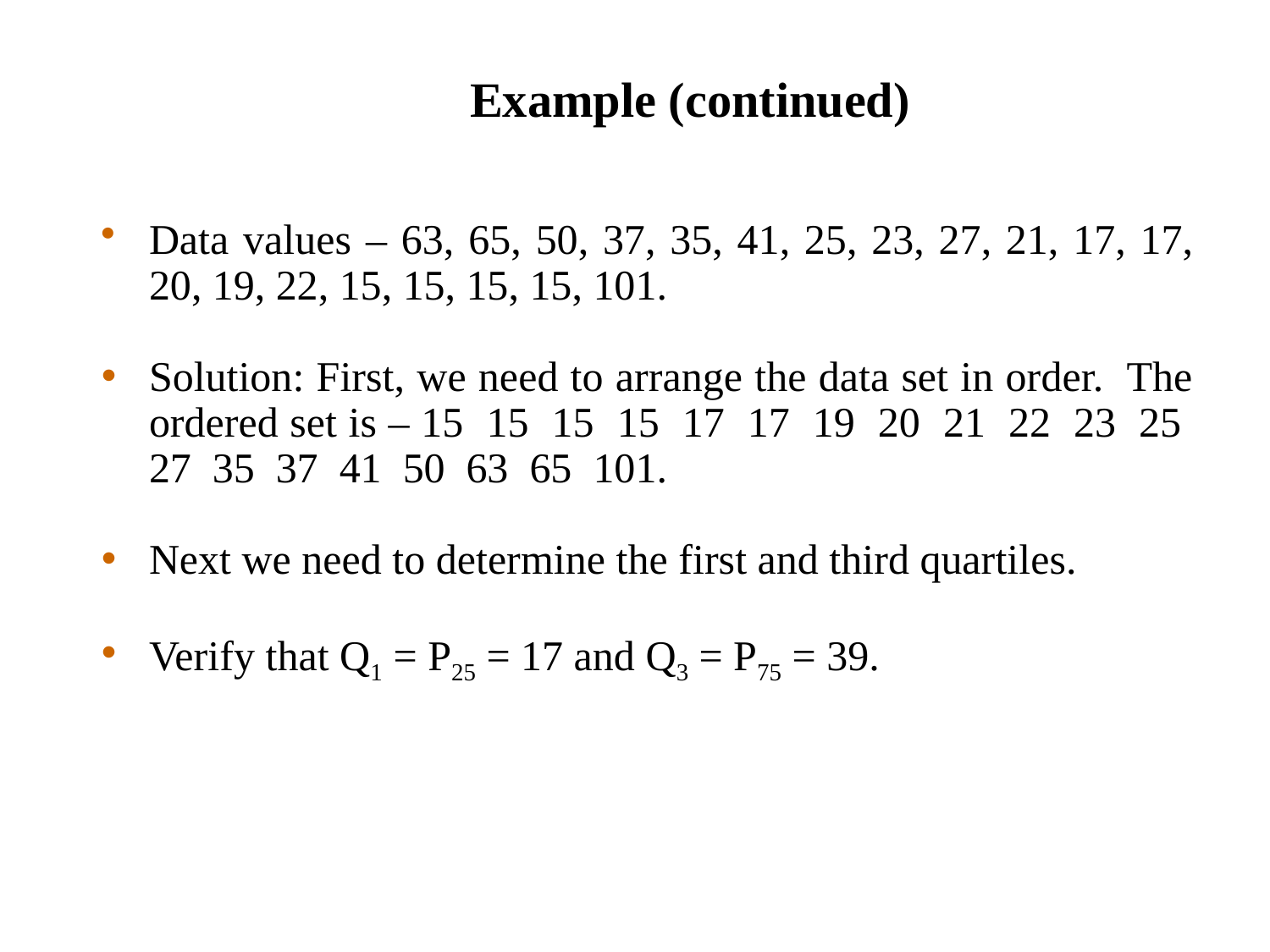

Example (continued)
Data values – 63, 65, 50, 37, 35, 41, 25, 23, 27, 21, 17, 17, 20, 19, 22, 15, 15, 15, 15, 101.

Solution: First, we need to arrange the data set in order.  The ordered set is – 15  15  15  15  17  17  19  20  21  22  23  25  27  35  37  41  50  63  65  101.

Next we need to determine the first and third quartiles.

Verify that Q1 = P25 = 17 and Q3 = P75 = 39.